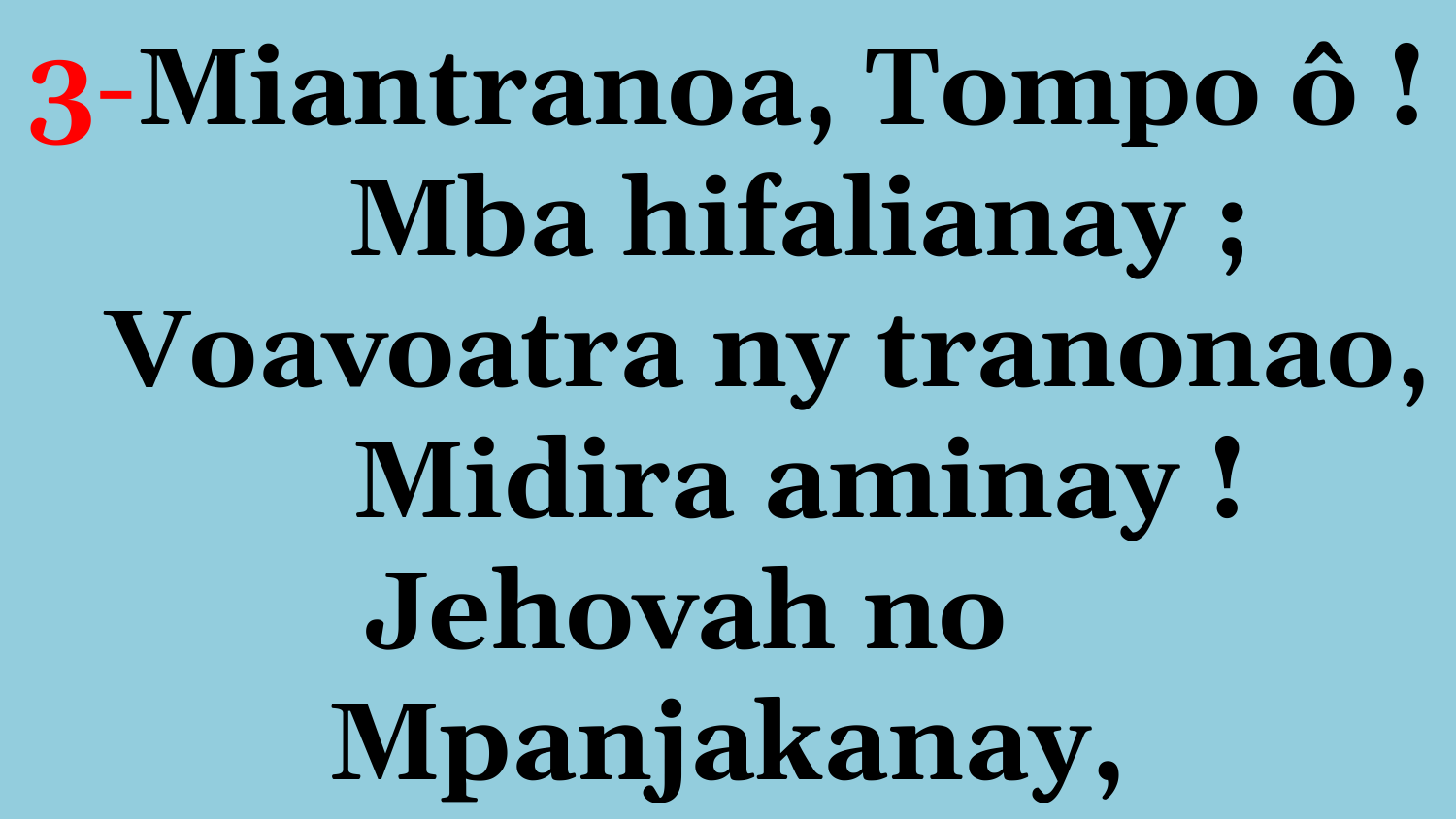

# 3-Miantranoa, Tompo ô ! Mba hifalianay ; Voavoatra ny tranonao, Midira aminay ! Jehovah no 		Mpanjakanay,